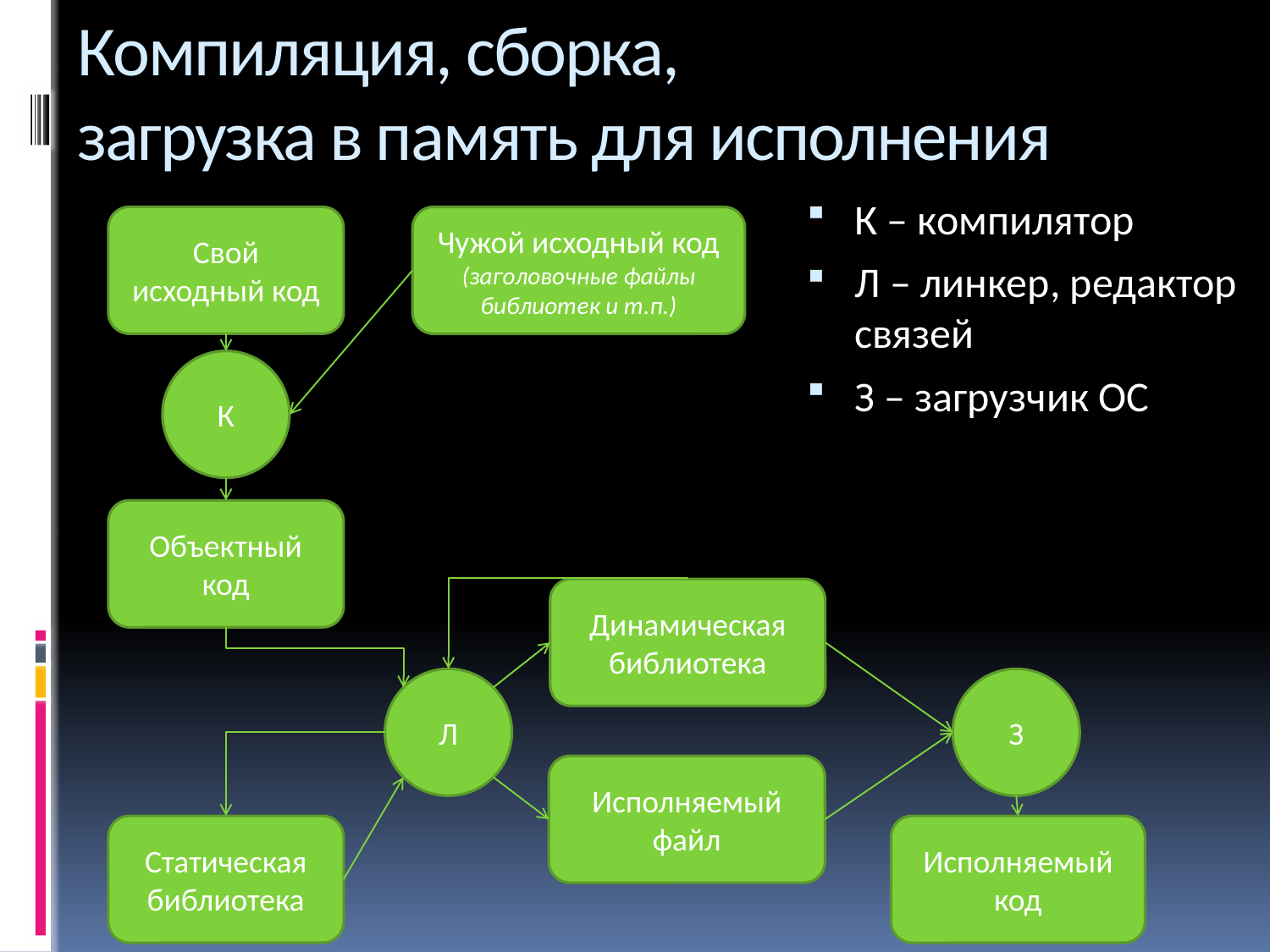

# Компиляция, сборка, загрузка в память для исполнения
К – компилятор
Л – линкер, редактор связей
З – загрузчик ОС
Свой исходный код
Чужой исходный код
(заголовочные файлы библиотек и т.п.)
К
Объектный код
Динамическая библиотека
Л
З
Исполняемый файл
Статическая библиотека
Исполняемый код